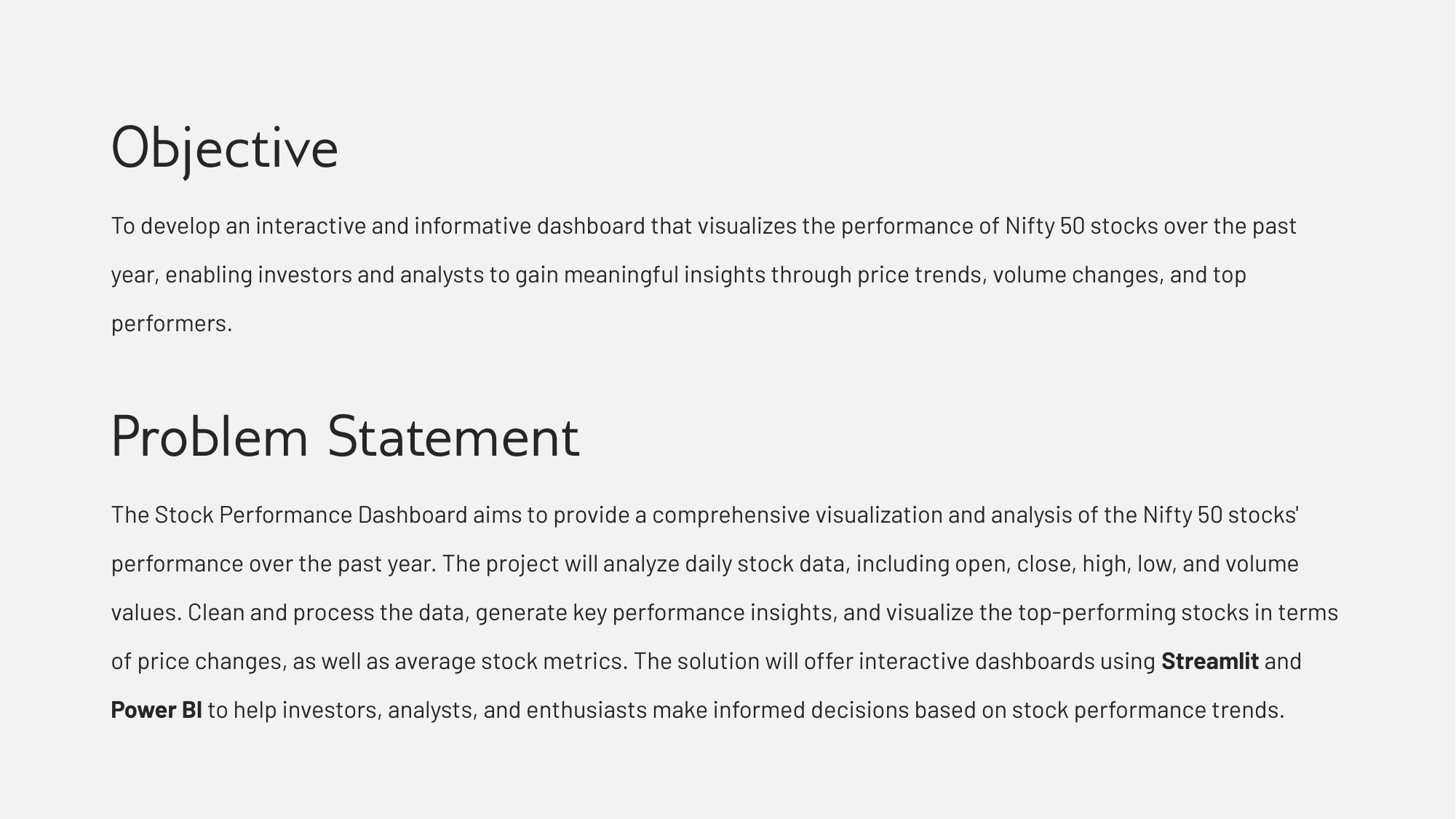

Objective
To develop an interactive and informative dashboard that visualizes the performance of Nifty 50 stocks over the past year, enabling investors and analysts to gain meaningful insights through price trends, volume changes, and top performers.
Problem Statement
The Stock Performance Dashboard aims to provide a comprehensive visualization and analysis of the Nifty 50 stocks' performance over the past year. The project will analyze daily stock data, including open, close, high, low, and volume values. Clean and process the data, generate key performance insights, and visualize the top-performing stocks in terms of price changes, as well as average stock metrics. The solution will offer interactive dashboards using Streamlit and Power BI to help investors, analysts, and enthusiasts make informed decisions based on stock performance trends.